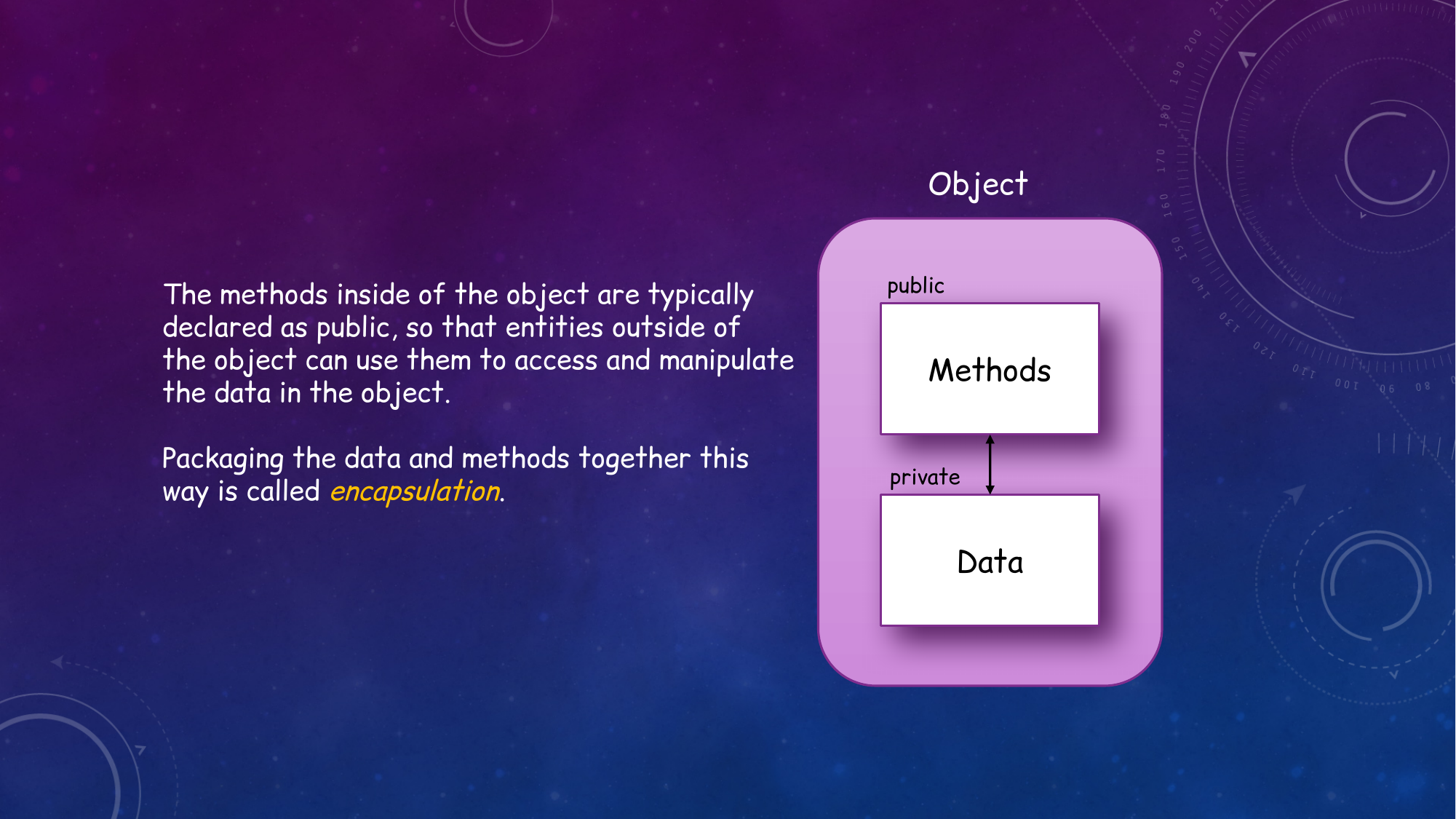

Object

public
The methods inside of the object are typically
declared as public, so that entities outside of
the object can use them to access and manipulate
the data in the object.

Packaging the data and methods together this
way is called encapsulation.
Methods
private
Data